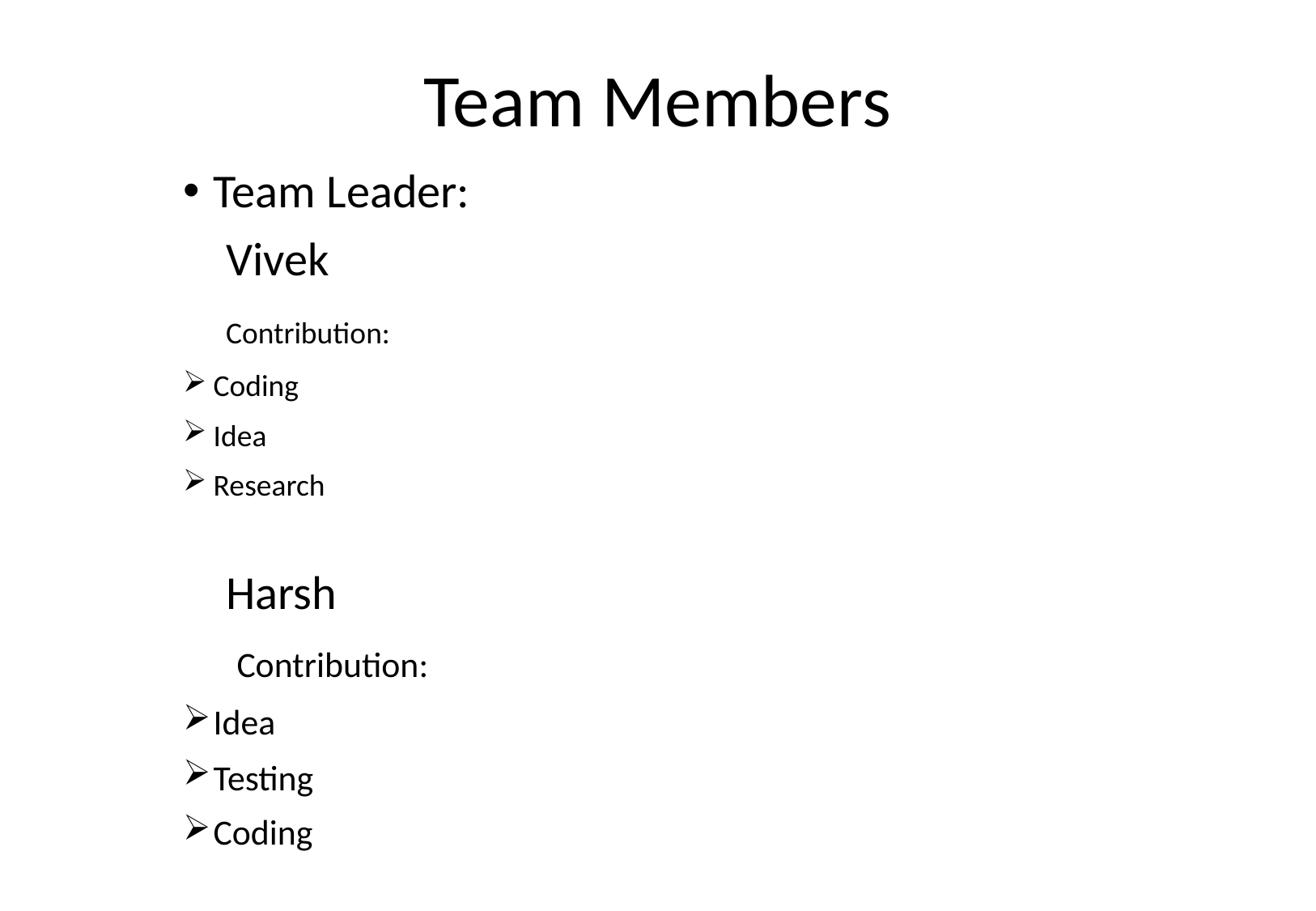

# Team Members
Team Leader:
    Vivek
    Contribution:
Coding
Idea
Research

    Harsh
     Contribution:
Idea
Testing
Coding